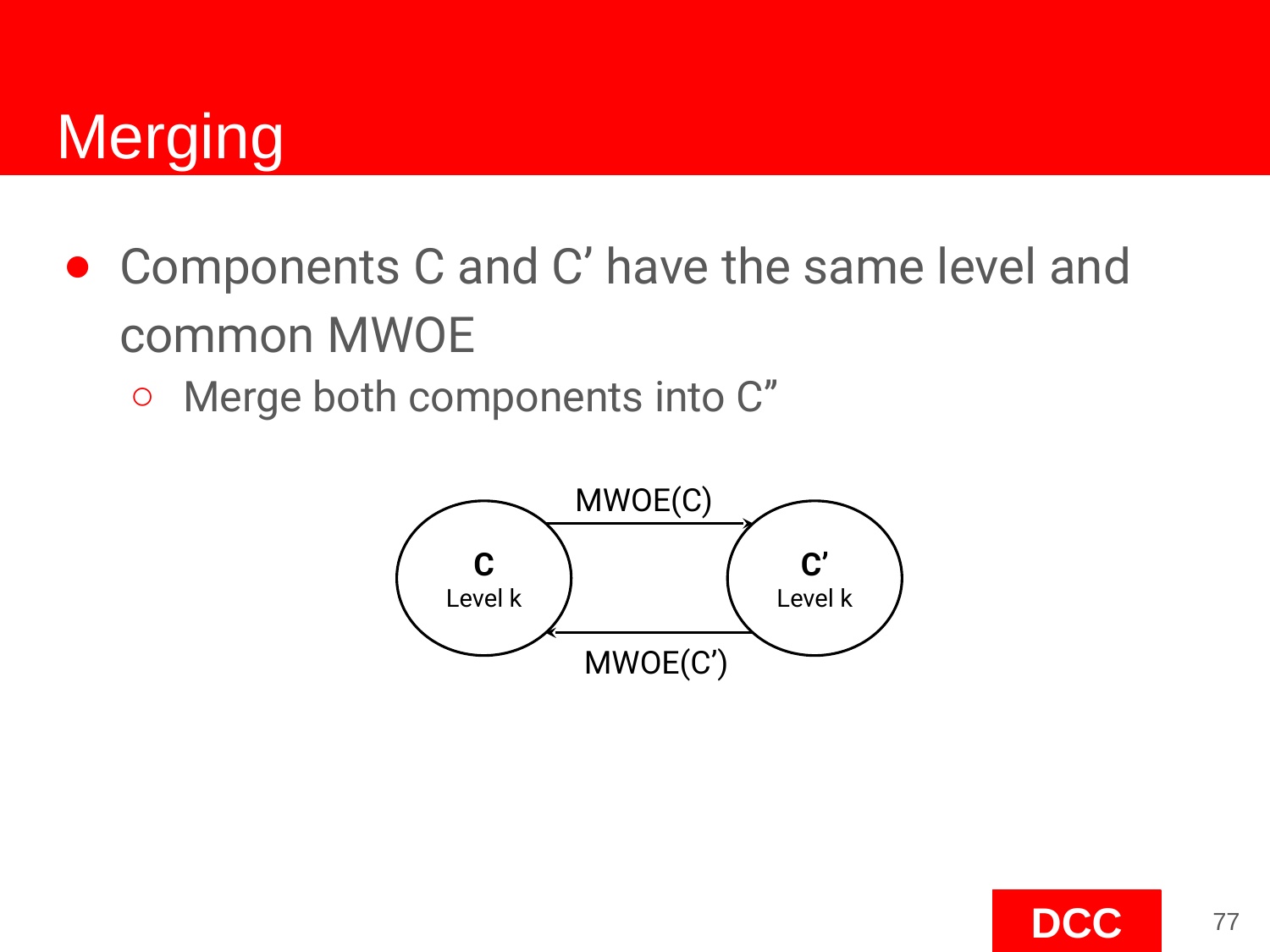

# Merging
Components C and C’ have the same level and common MWOE
Merge both components into C’’
MWOE(C)
C
Level k
C’
Level k
MWOE(C’)
77